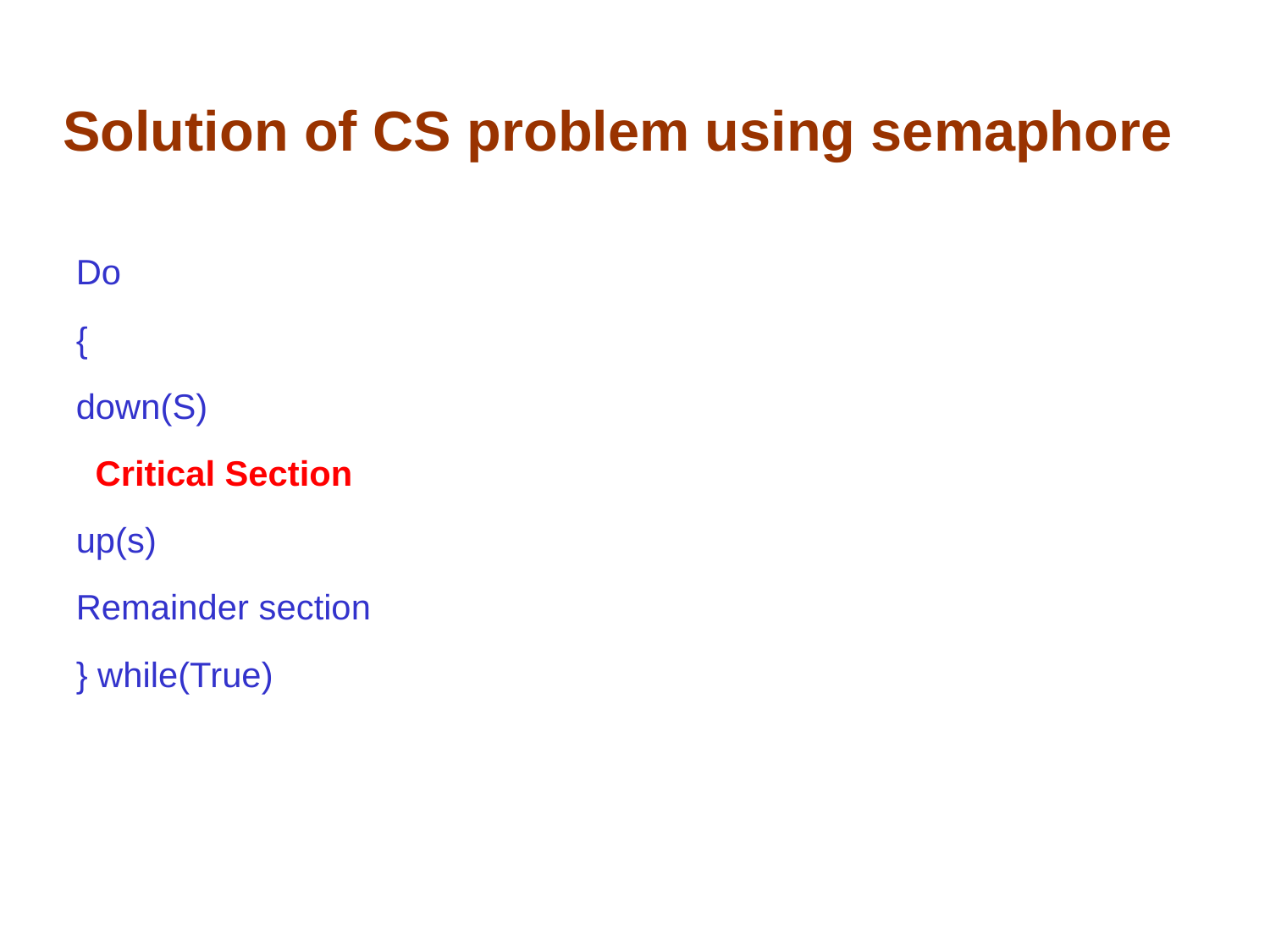

# Solution of CS problem using semaphore
Do
{
down(S)
  Critical Section
up(s)
Remainder section
} while(True)